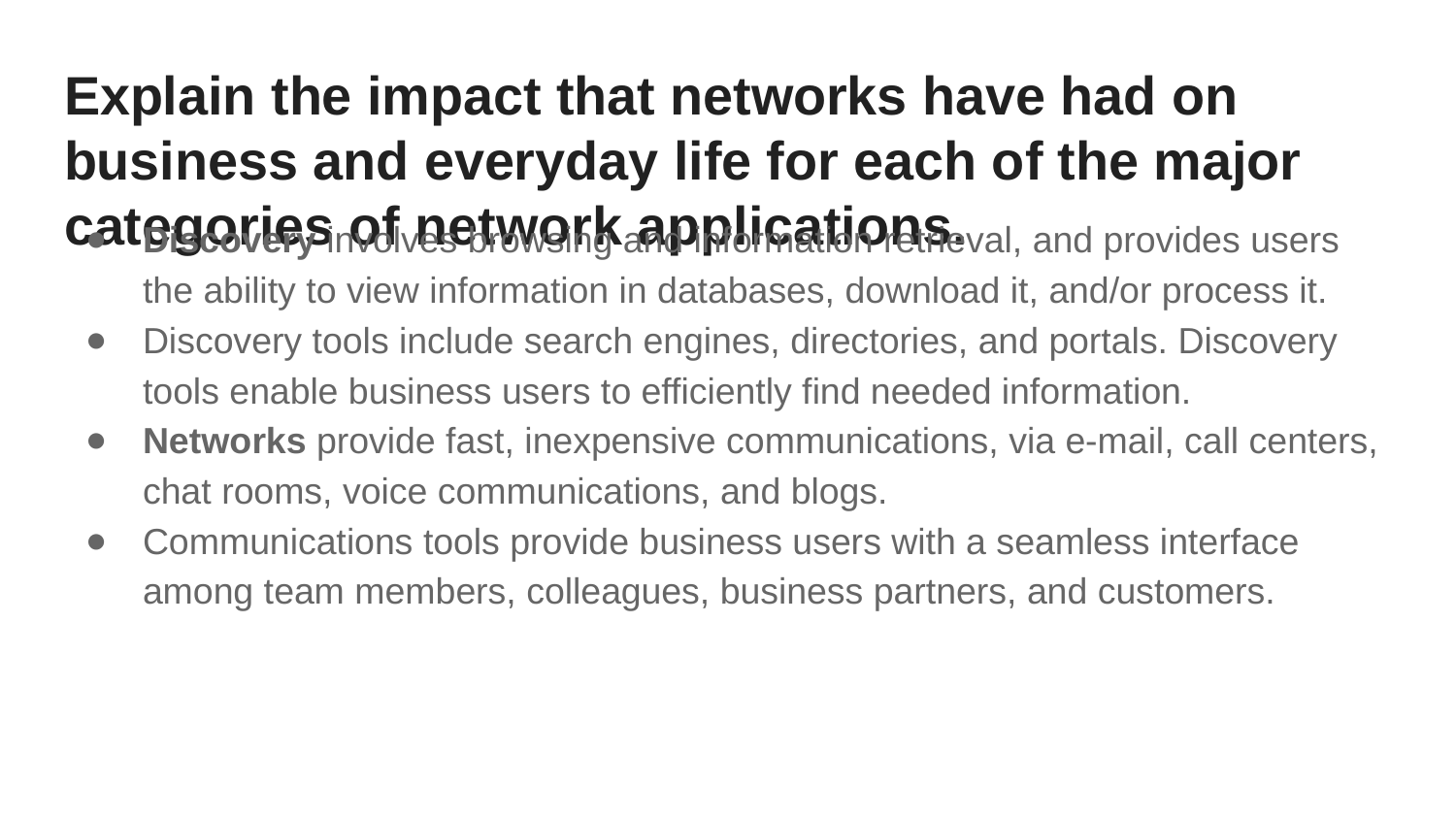

# Explain the impact that networks have had on business and everyday life for each of the major categories of network applications.

Discovery involves browsing and information retrieval, and provides users the ability to view information in databases, download it, and/or process it.
Discovery tools include search engines, directories, and portals. Discovery tools enable business users to efficiently find needed information.
Networks provide fast, inexpensive communications, via e-mail, call centers, chat rooms, voice communications, and blogs.
Communications tools provide business users with a seamless interface among team members, colleagues, business partners, and customers.